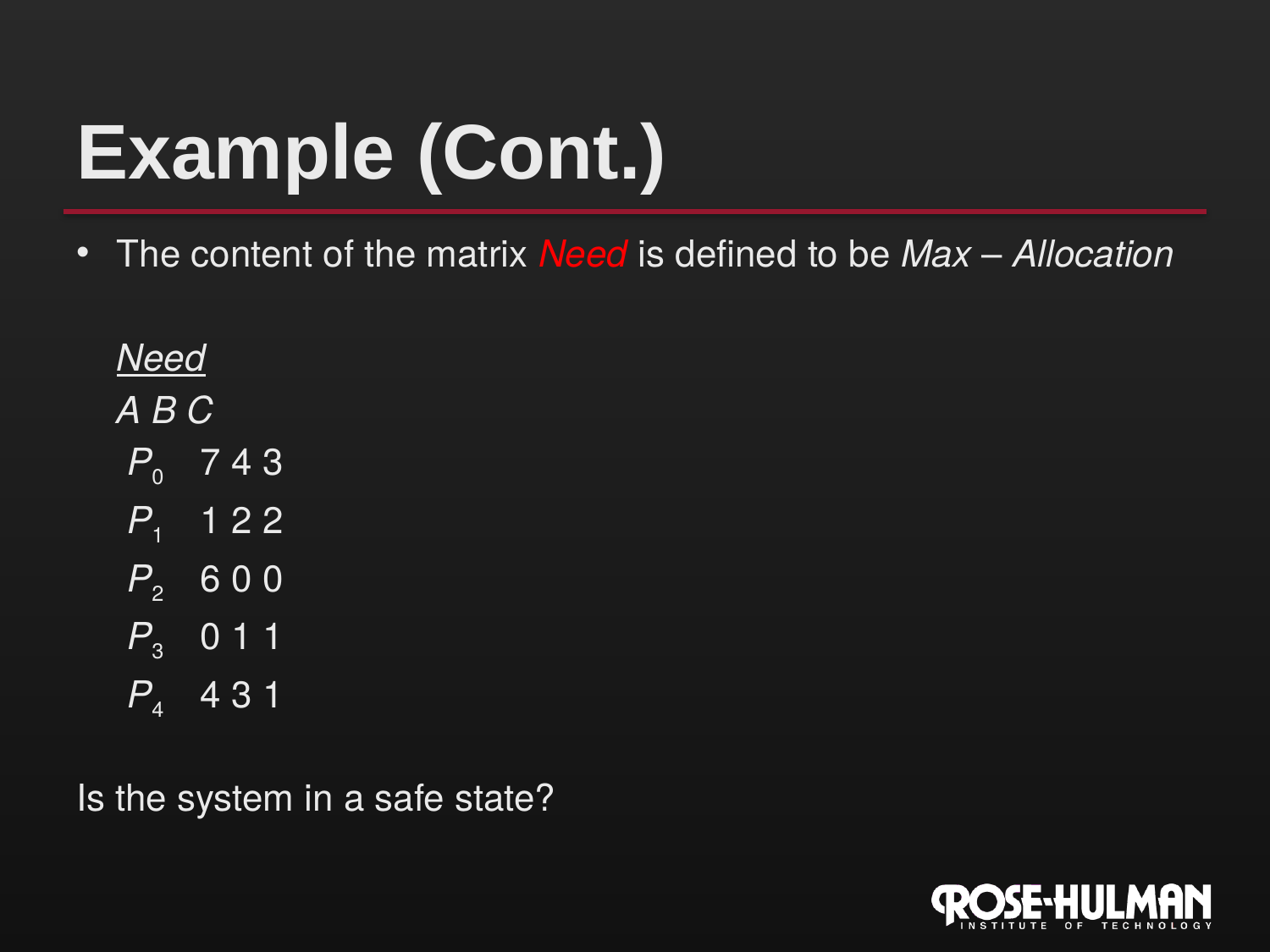

# Example (Cont.)
The content of the matrix Need is defined to be Max – Allocation

			Need
			A B C
		 P0	7 4 3
		 P1	1 2 2
		 P2	6 0 0
		 P3	0 1 1
		 P4	4 3 1
Is the system in a safe state?